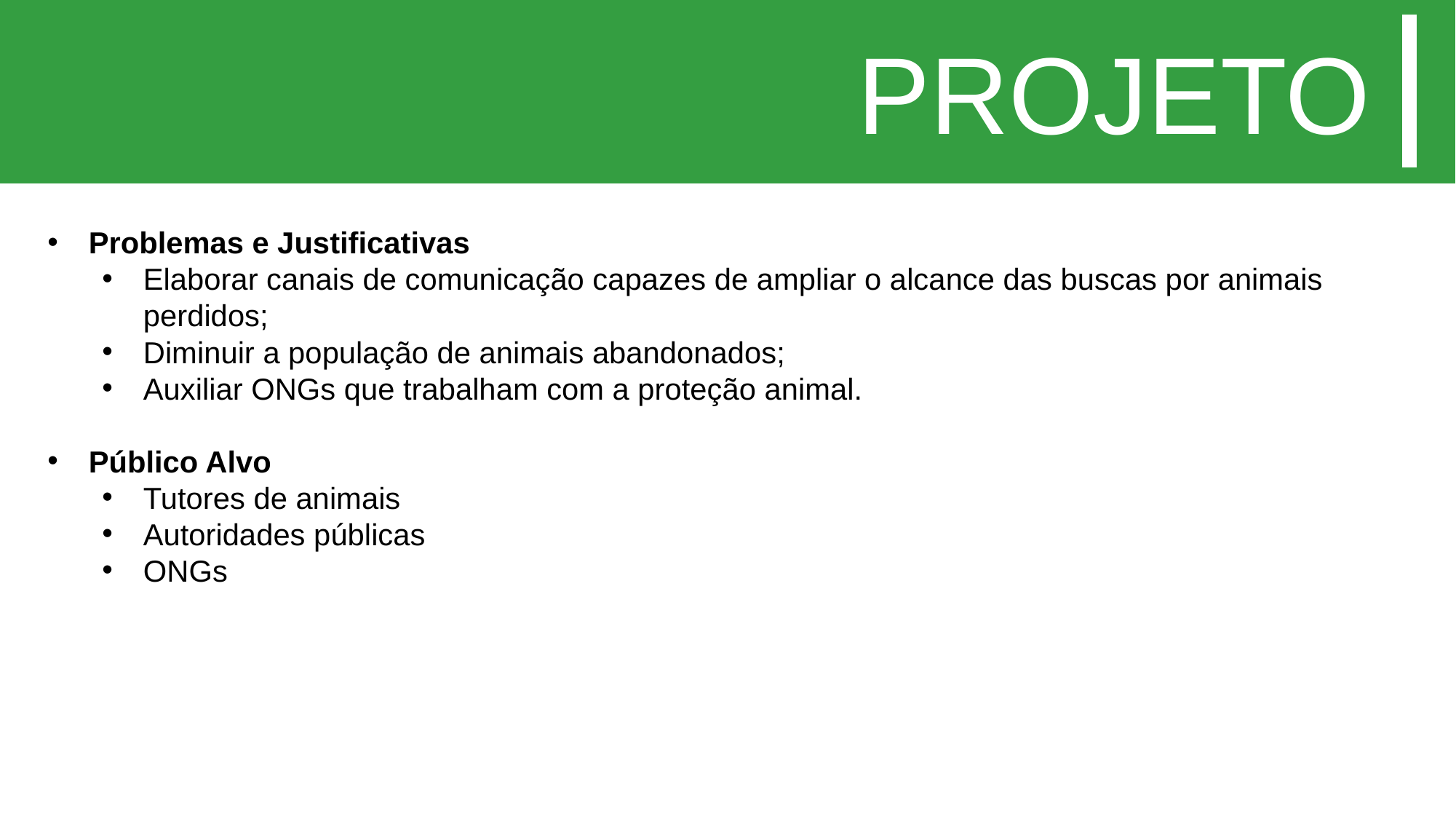

PROJETO
Problemas e Justificativas
Elaborar canais de comunicação capazes de ampliar o alcance das buscas por animais perdidos;
Diminuir a população de animais abandonados;
Auxiliar ONGs que trabalham com a proteção animal.

Público Alvo
Tutores de animais
Autoridades públicas
ONGs